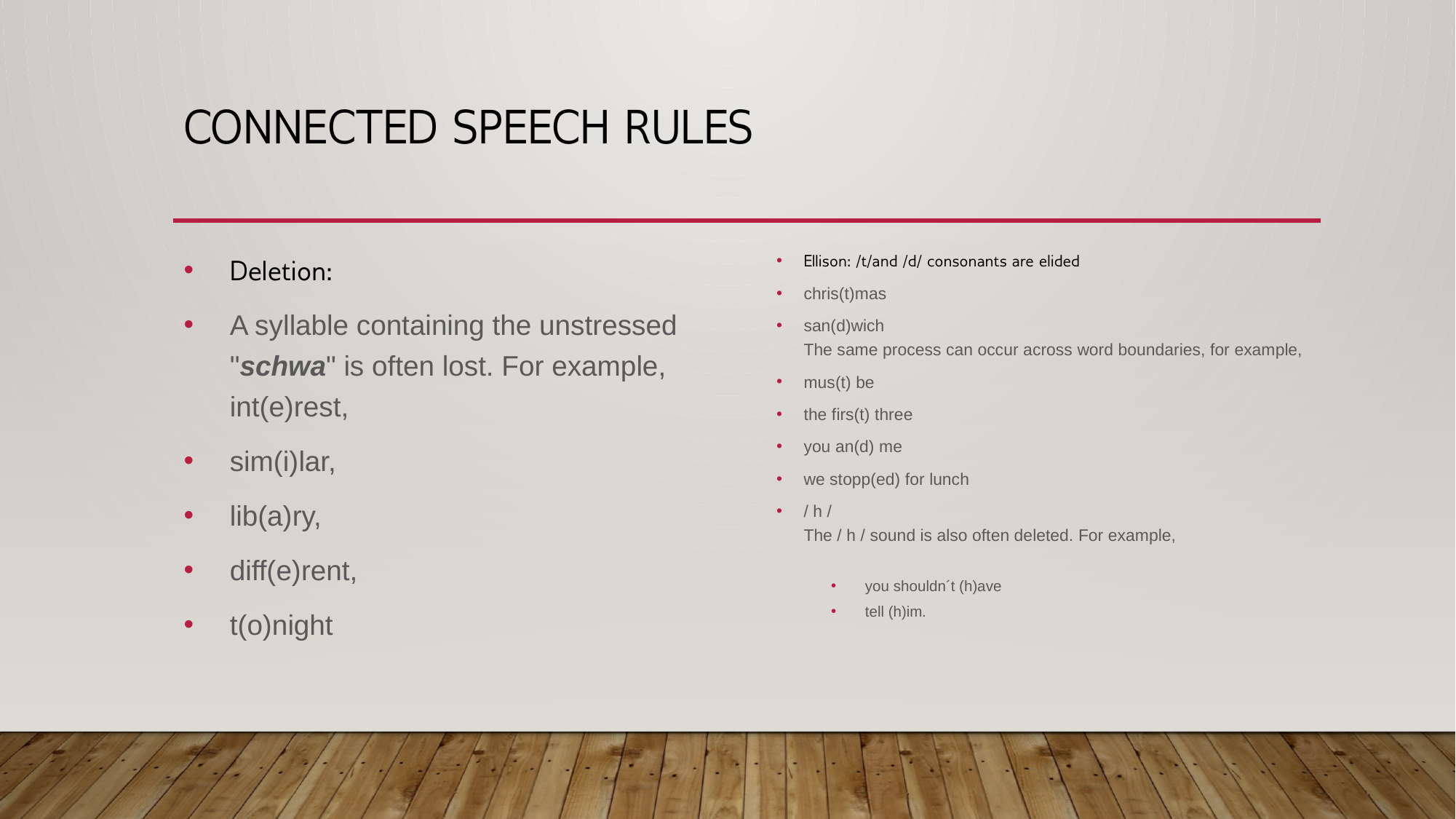

# Connected speech rules
Deletion:
A syllable containing the unstressed "schwa" is often lost. For example,
int(e)rest,
sim(i)lar,
lib(a)ry,
diff(e)rent,
t(o)night

Ellison: /t/and /d/ consonants are elided
chris(t)mas
san(d)wich
The same process can occur across word boundaries, for example,
mus(t) be
the firs(t) three
you an(d) me
we stopp(ed) for lunch
/ h /
The / h / sound is also often deleted. For example,
you shouldn´t (h)ave
tell (h)im.